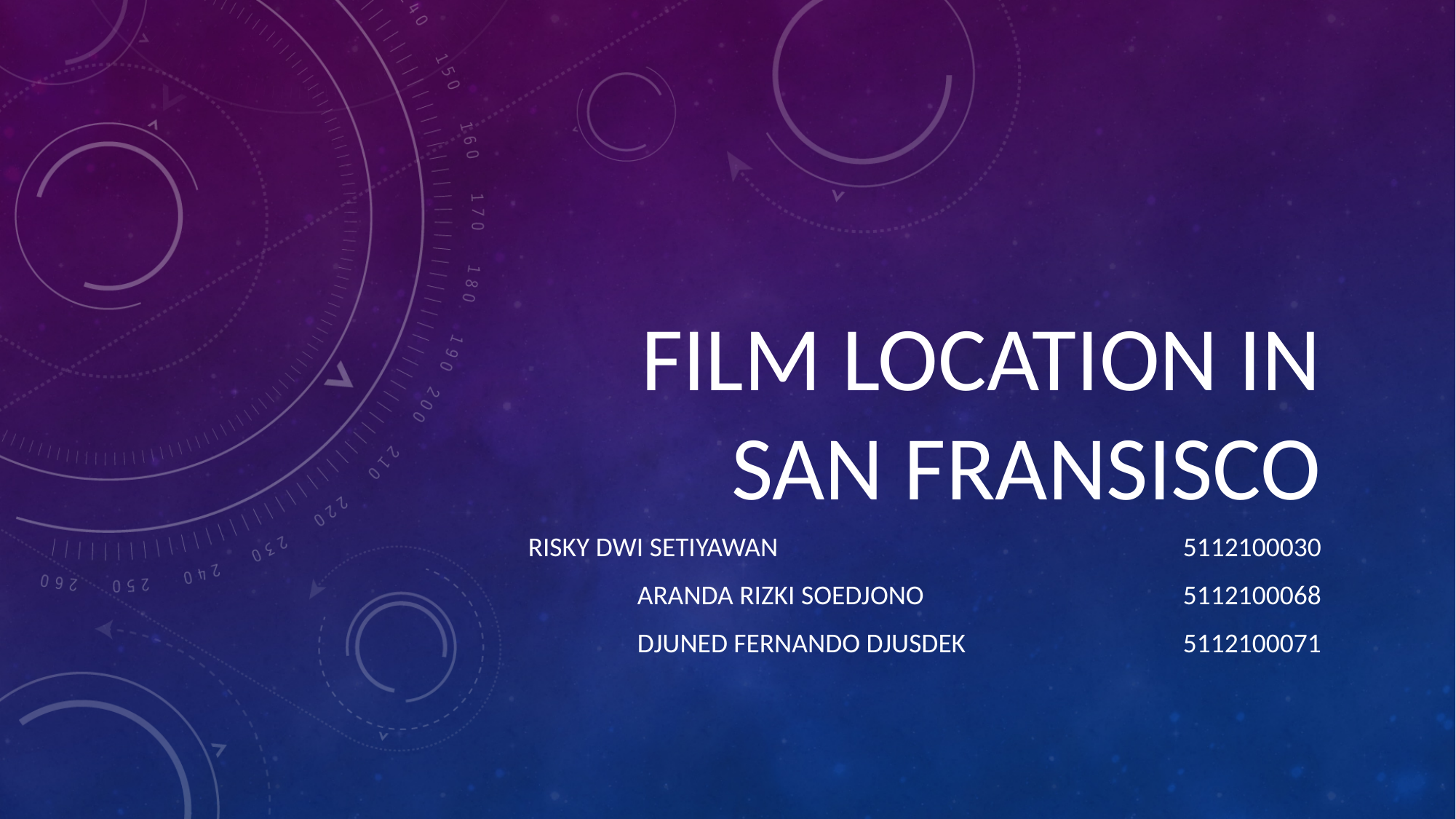

# Film Location in San Fransisco
Risky Dwi Setiyawan				5112100030
Aranda Rizki Soedjono			5112100068
Djuned Fernando Djusdek 		5112100071